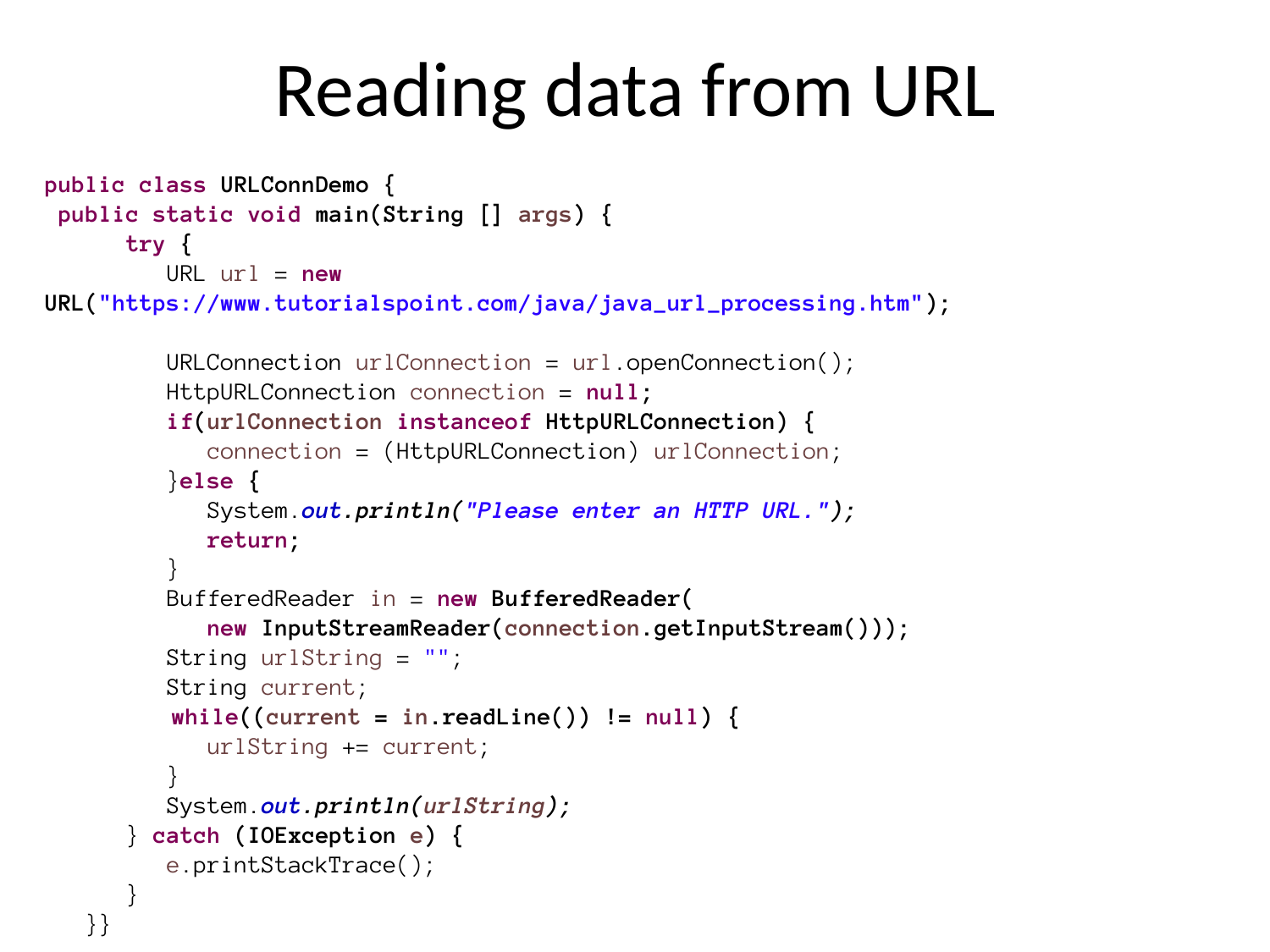

# Reading data from URL
public class URLConnDemo {
 public static void main(String [] args) {
      try {
         URL url = new URL("https://www.tutorialspoint.com/java/java_url_processing.htm");

         URLConnection urlConnection = url.openConnection();
         HttpURLConnection connection = null;
         if(urlConnection instanceof HttpURLConnection) {
            connection = (HttpURLConnection) urlConnection;
         }else {
            System.out.println("Please enter an HTTP URL.");
            return;
         }
         BufferedReader in = new BufferedReader(
            new InputStreamReader(connection.getInputStream()));
         String urlString = "";
         String current;
	while((current = in.readLine()) != null) {
            urlString += current;
         }
         System.out.println(urlString);
      } catch (IOException e) {
         e.printStackTrace();
      }
   }}